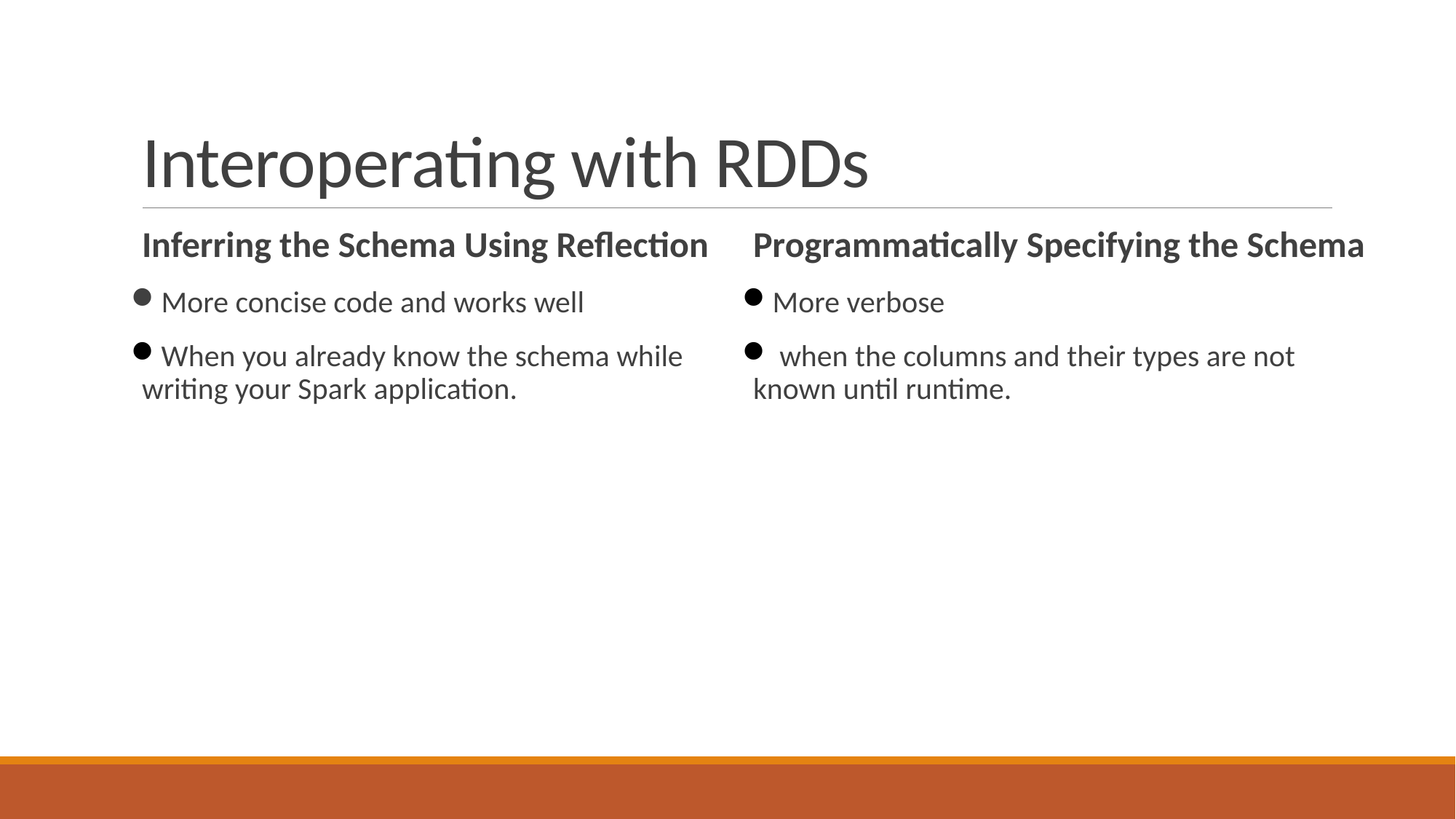

# Interoperating with RDDs
Inferring the Schema Using Reflection
More concise code and works well
When you already know the schema while writing your Spark application.
Programmatically Specifying the Schema
More verbose
 when the columns and their types are not known until runtime.